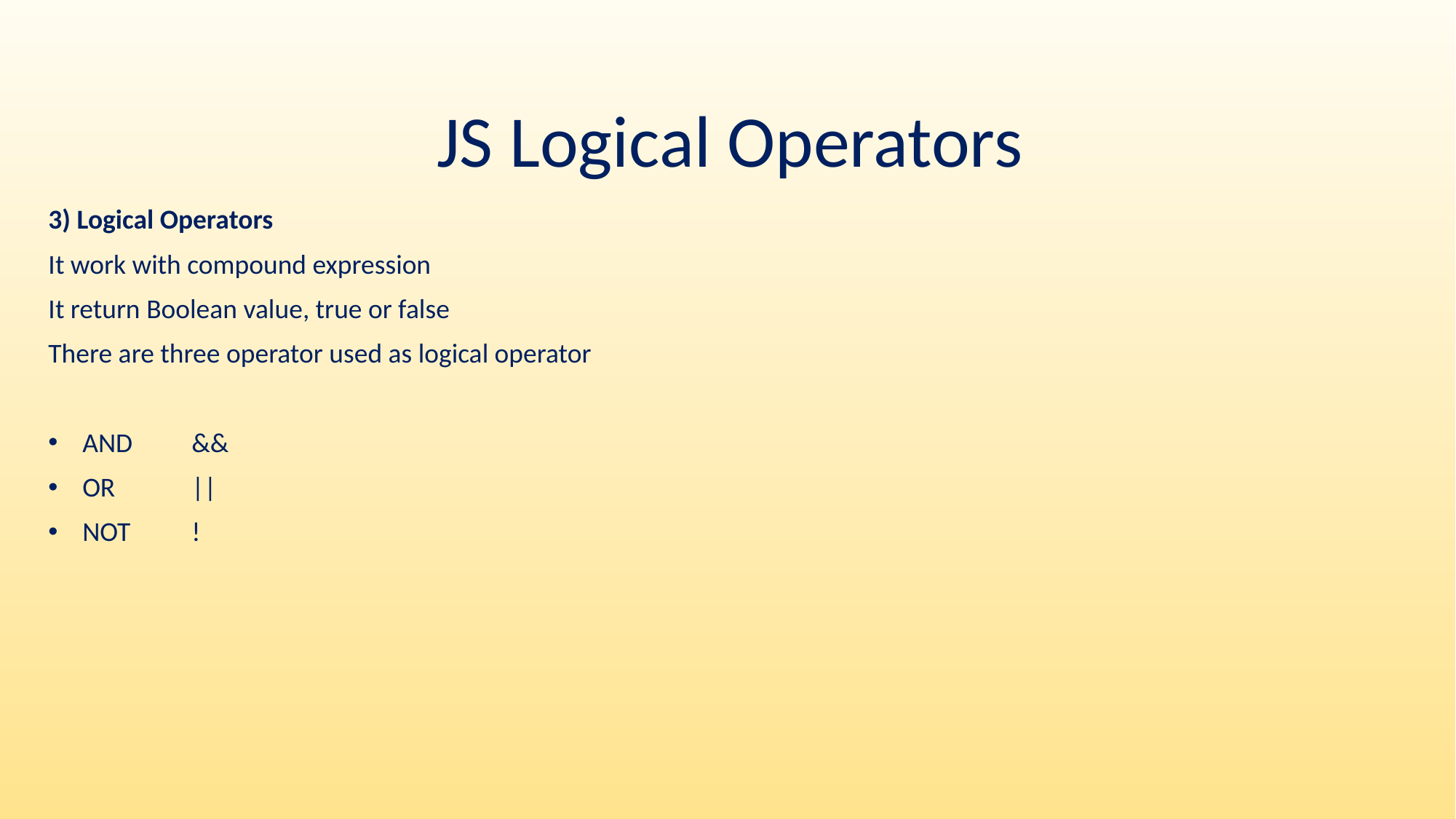

# JS Logical Operators
3) Logical Operators
It work with compound expression
It return Boolean value, true or false
There are three operator used as logical operator

AND 	&&
OR   	||
NOT	!